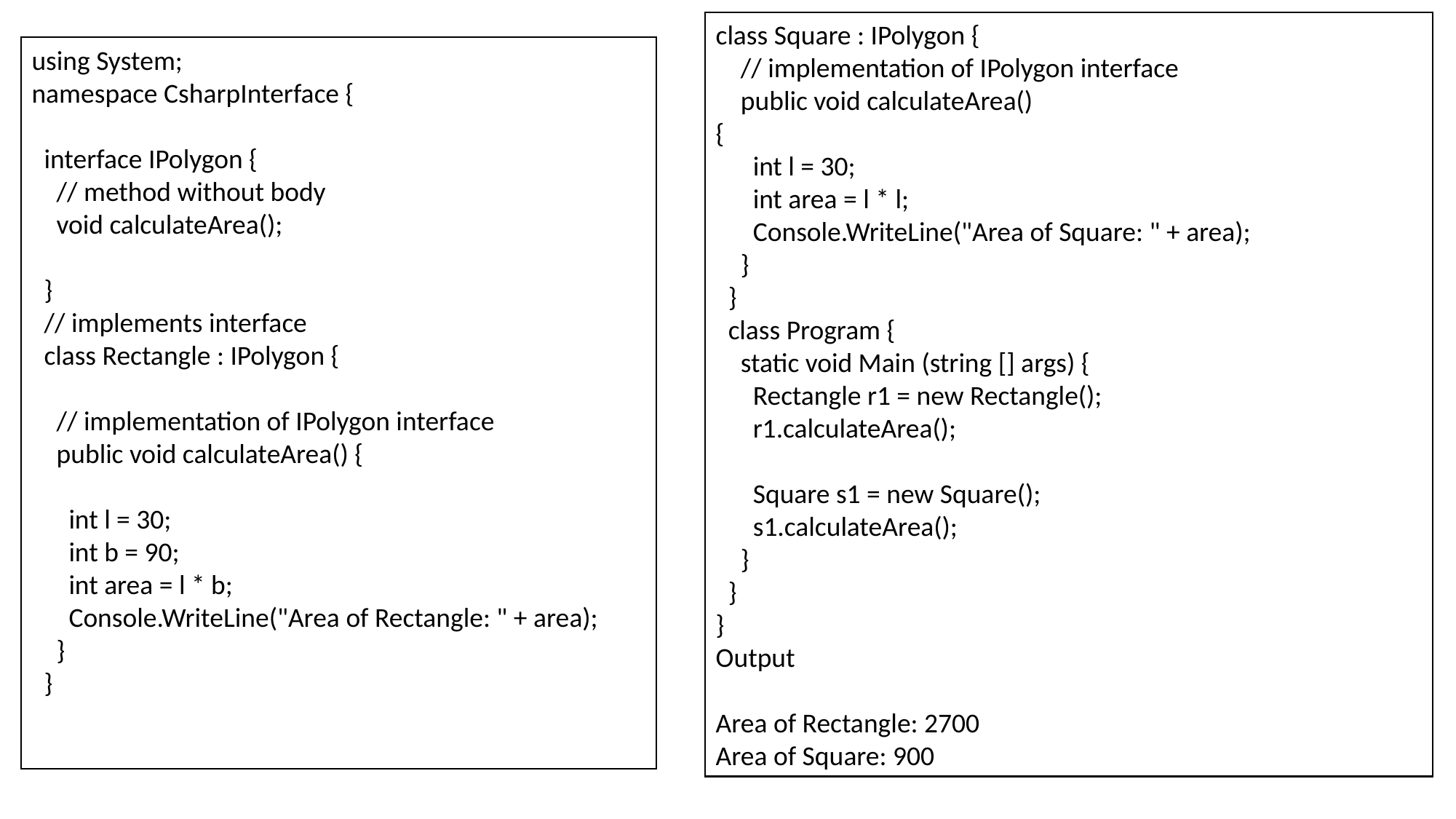

class Square : IPolygon {
    // implementation of IPolygon interface
    public void calculateArea()
{
      int l = 30;
      int area = l * l;
      Console.WriteLine("Area of Square: " + area);
    }
  }
  class Program {
    static void Main (string [] args) {
      Rectangle r1 = new Rectangle();
      r1.calculateArea();

      Square s1 = new Square();
      s1.calculateArea();
    }
  }
}
Output

Area of Rectangle: 2700
Area of Square: 900
using System;
namespace CsharpInterface {

  interface IPolygon {
    // method without body
    void calculateArea();

  }
  // implements interface
  class Rectangle : IPolygon {

    // implementation of IPolygon interface
    public void calculateArea() {

      int l = 30;
      int b = 90;
      int area = l * b;
      Console.WriteLine("Area of Rectangle: " + area);
    }
  }